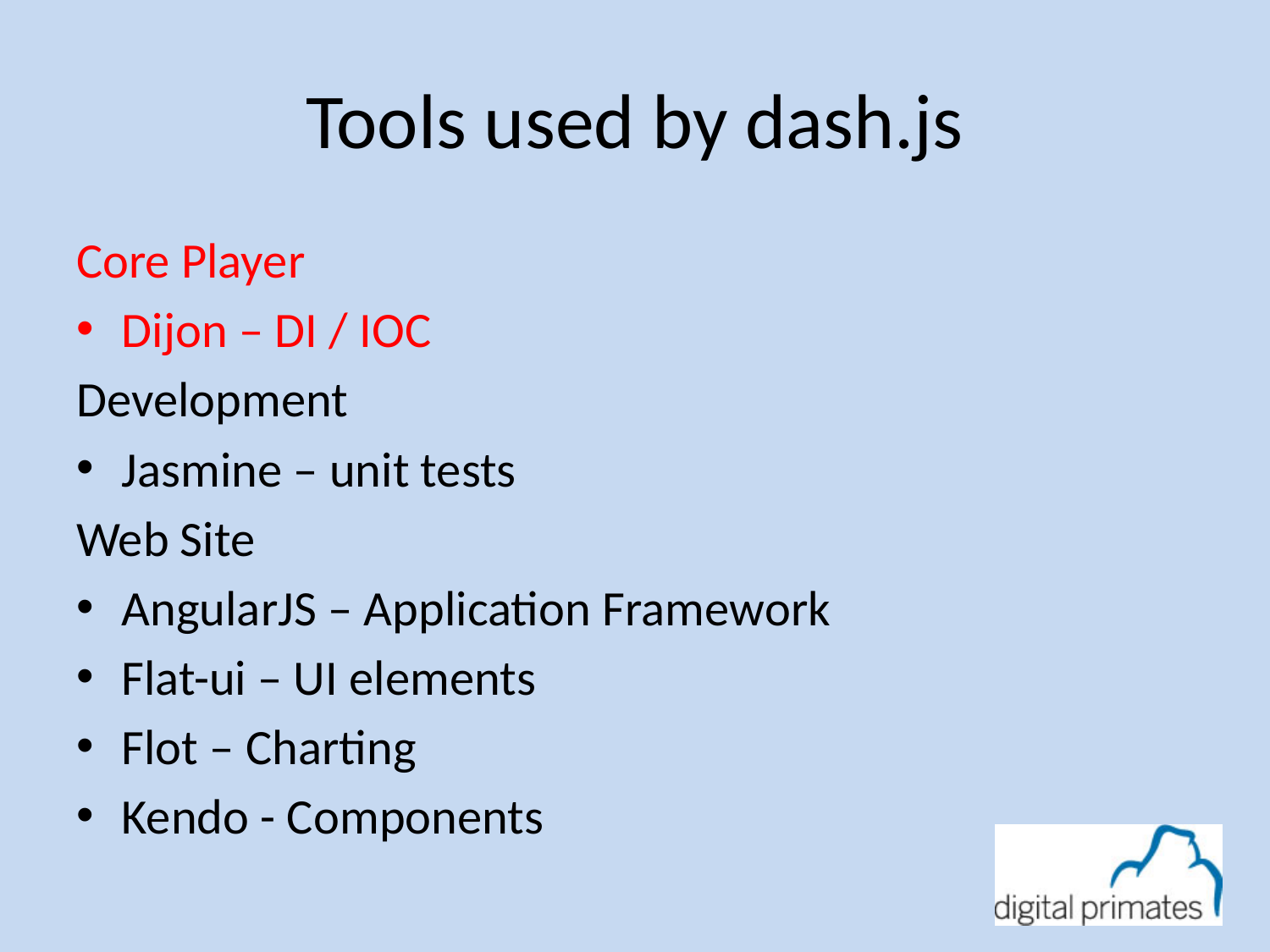

# Tools used by dash.js
Core Player
Dijon – DI / IOC
Development
Jasmine – unit tests
Web Site
AngularJS – Application Framework
Flat-ui – UI elements
Flot – Charting
Kendo - Components